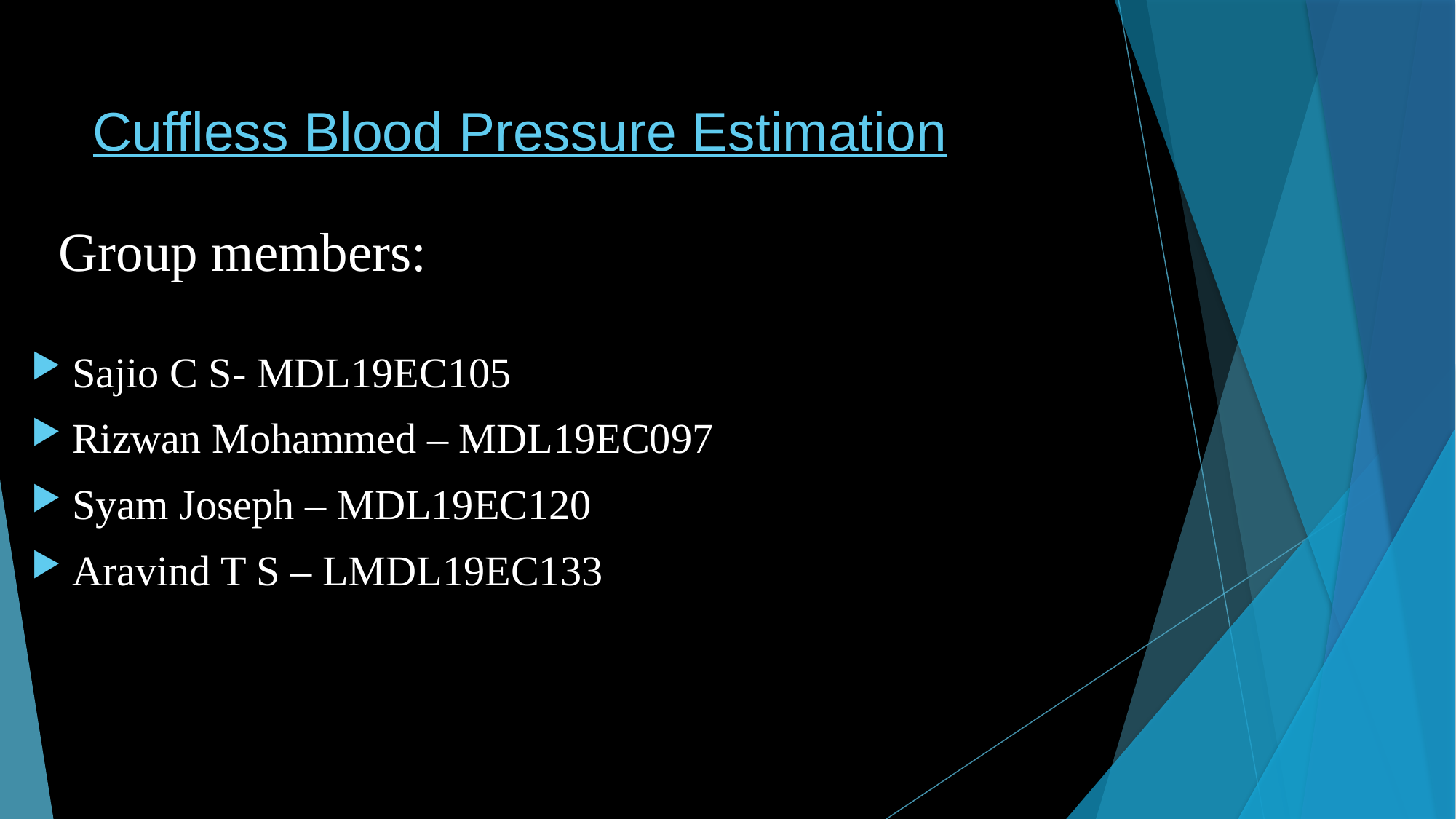

# Cuffless Blood Pressure Estimation
  Group members:

Sajio C S- MDL19EC105
Rizwan Mohammed – MDL19EC097
Syam Joseph – MDL19EC120
Aravind T S – LMDL19EC133